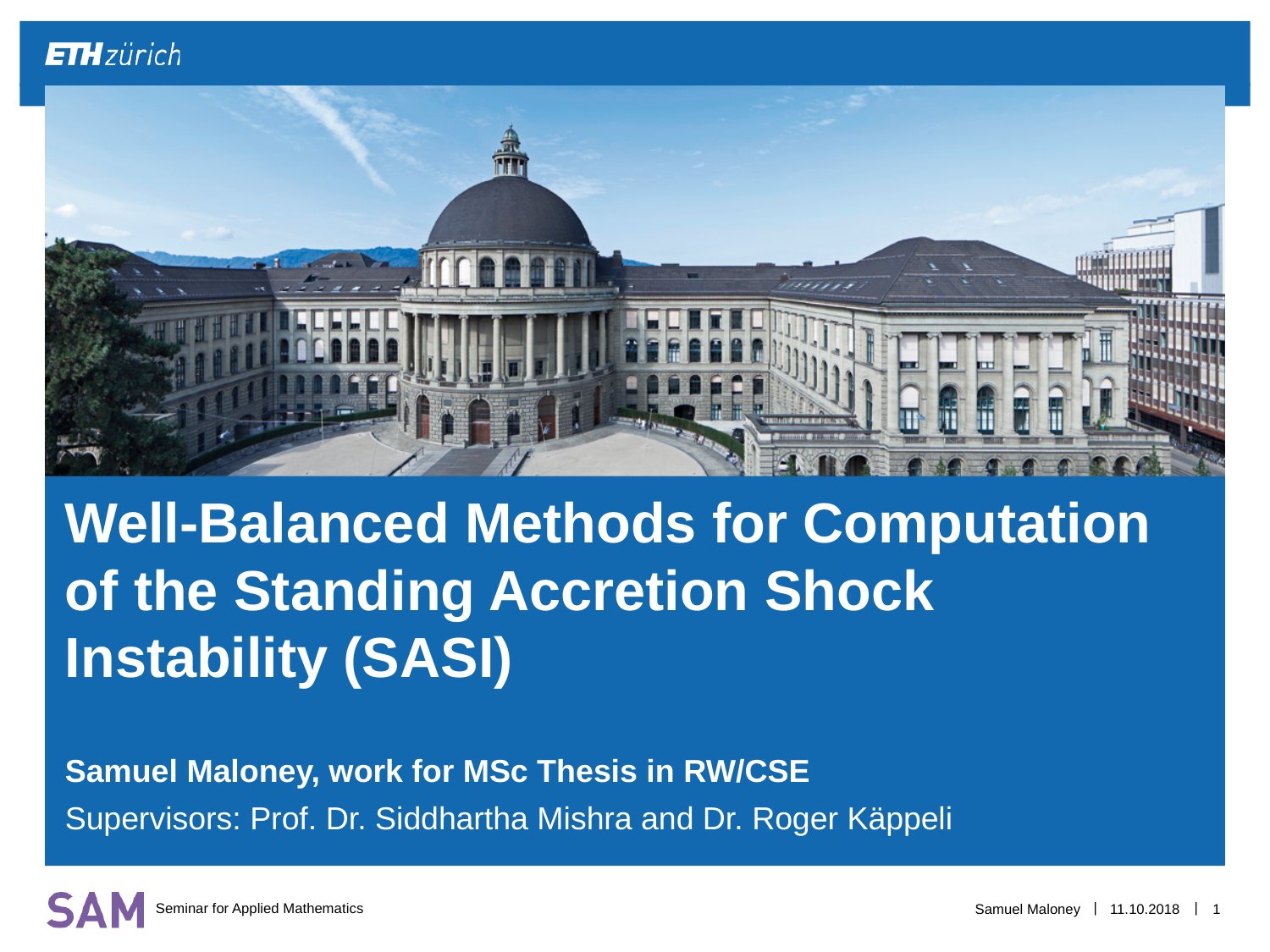

# Well-Balanced Methods for Computation of the Standing Accretion Shock Instability (SASI)
Samuel Maloney, work for MSc Thesis in RW/CSE
Supervisors: Prof. Dr. Siddhartha Mishra and Dr. Roger Käppeli
Samuel Maloney
11.10.2018
1